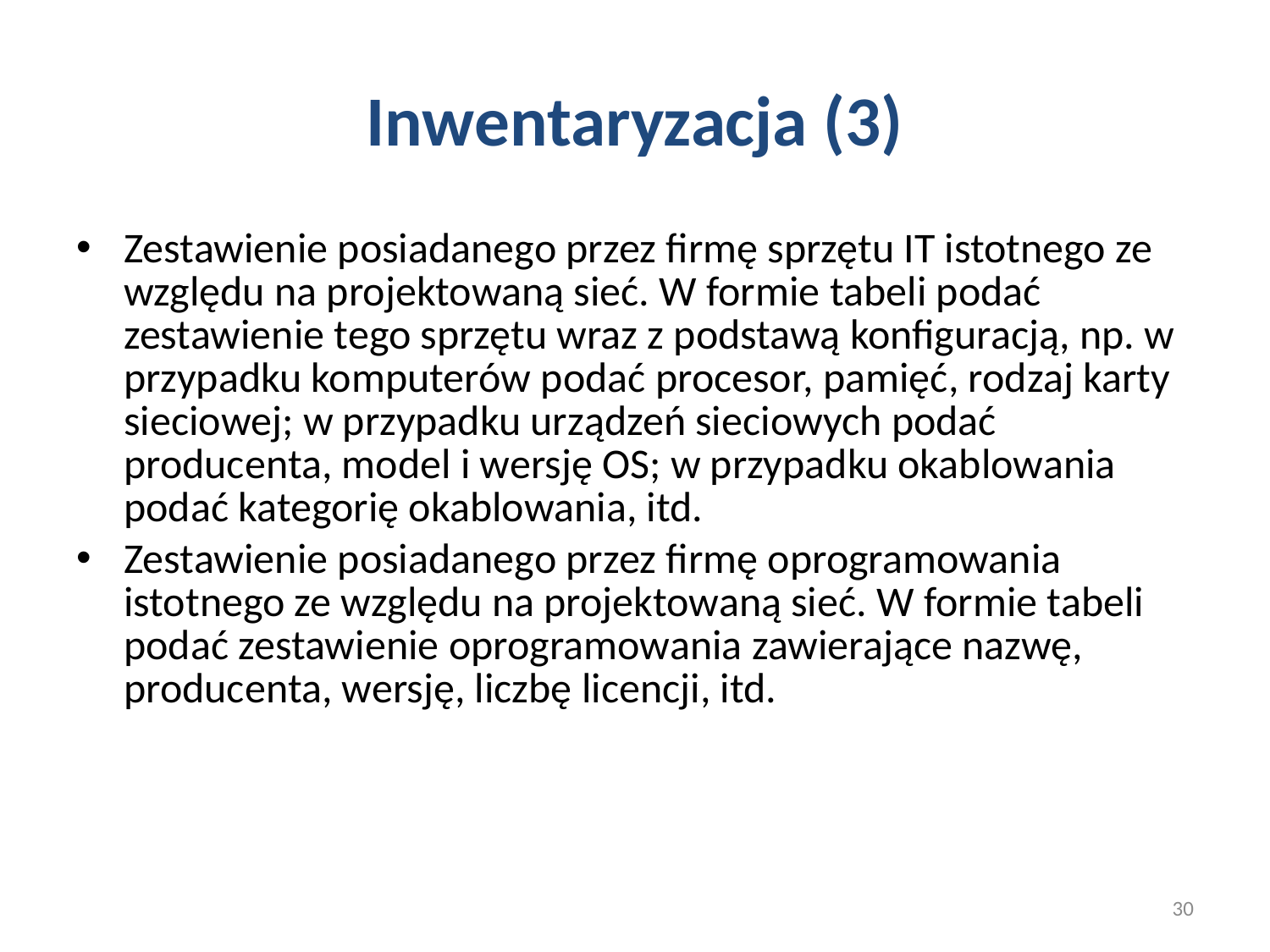

# Inwentaryzacja (3)
Zestawienie posiadanego przez firmę sprzętu IT istotnego ze względu na projektowaną sieć. W formie tabeli podać zestawienie tego sprzętu wraz z podstawą konfiguracją, np. w przypadku komputerów podać procesor, pamięć, rodzaj karty sieciowej; w przypadku urządzeń sieciowych podać producenta, model i wersję OS; w przypadku okablowania podać kategorię okablowania, itd.
Zestawienie posiadanego przez firmę oprogramowania istotnego ze względu na projektowaną sieć. W formie tabeli podać zestawienie oprogramowania zawierające nazwę, producenta, wersję, liczbę licencji, itd.
30